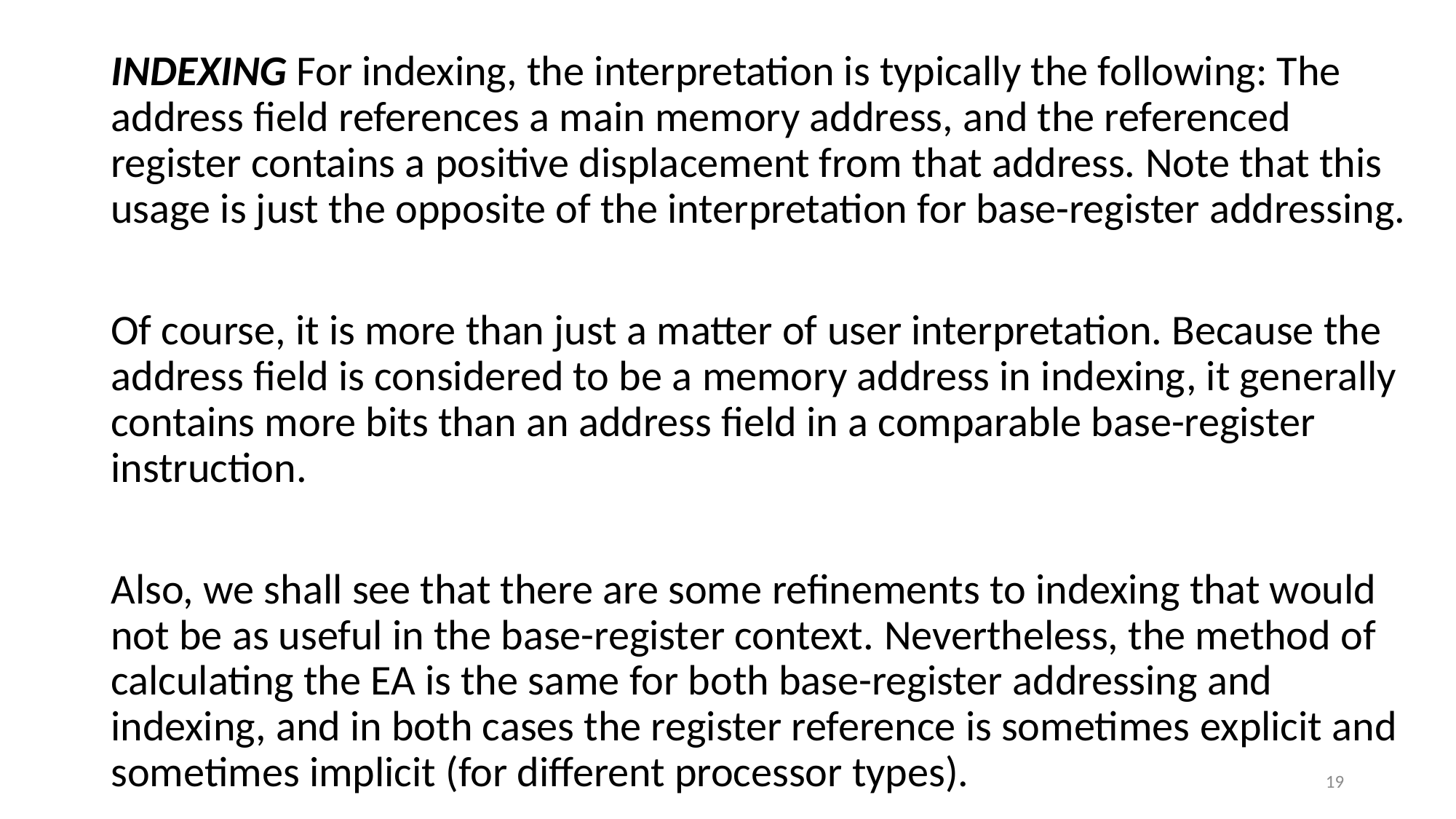

INDEXING For indexing, the interpretation is typically the following: The address field references a main memory address, and the referenced register contains a positive displacement from that address. Note that this usage is just the opposite of the interpretation for base-register addressing.

Of course, it is more than just a matter of user interpretation. Because the address field is considered to be a memory address in indexing, it generally contains more bits than an address field in a comparable base-register instruction.

Also, we shall see that there are some refinements to indexing that would not be as useful in the base-register context. Nevertheless, the method of calculating the EA is the same for both base-register addressing and indexing, and in both cases the register reference is sometimes explicit and sometimes implicit (for different processor types).
#
19